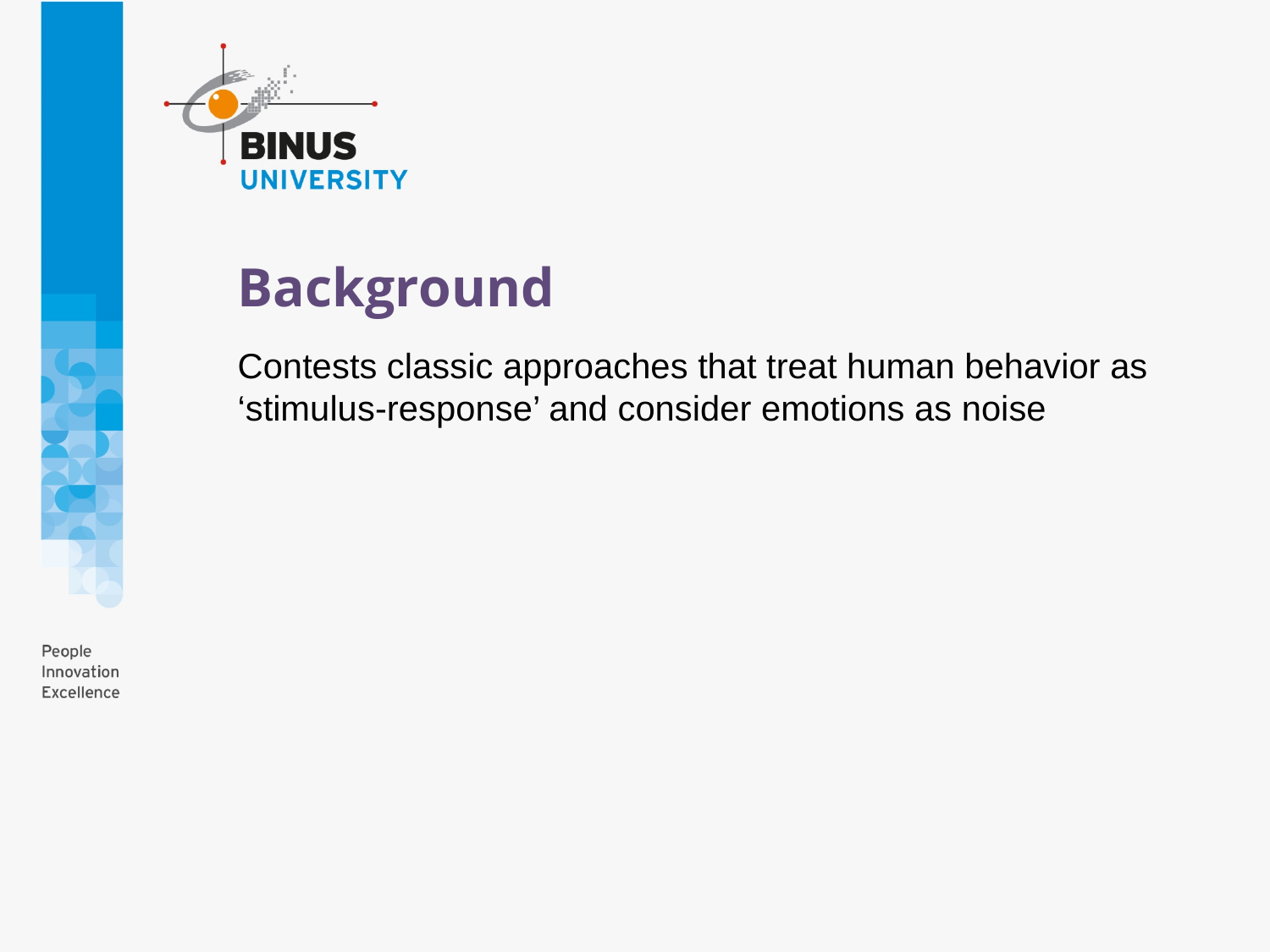

# Background
Contests classic approaches that treat human behavior as ‘stimulus-response’ and consider emotions as noise